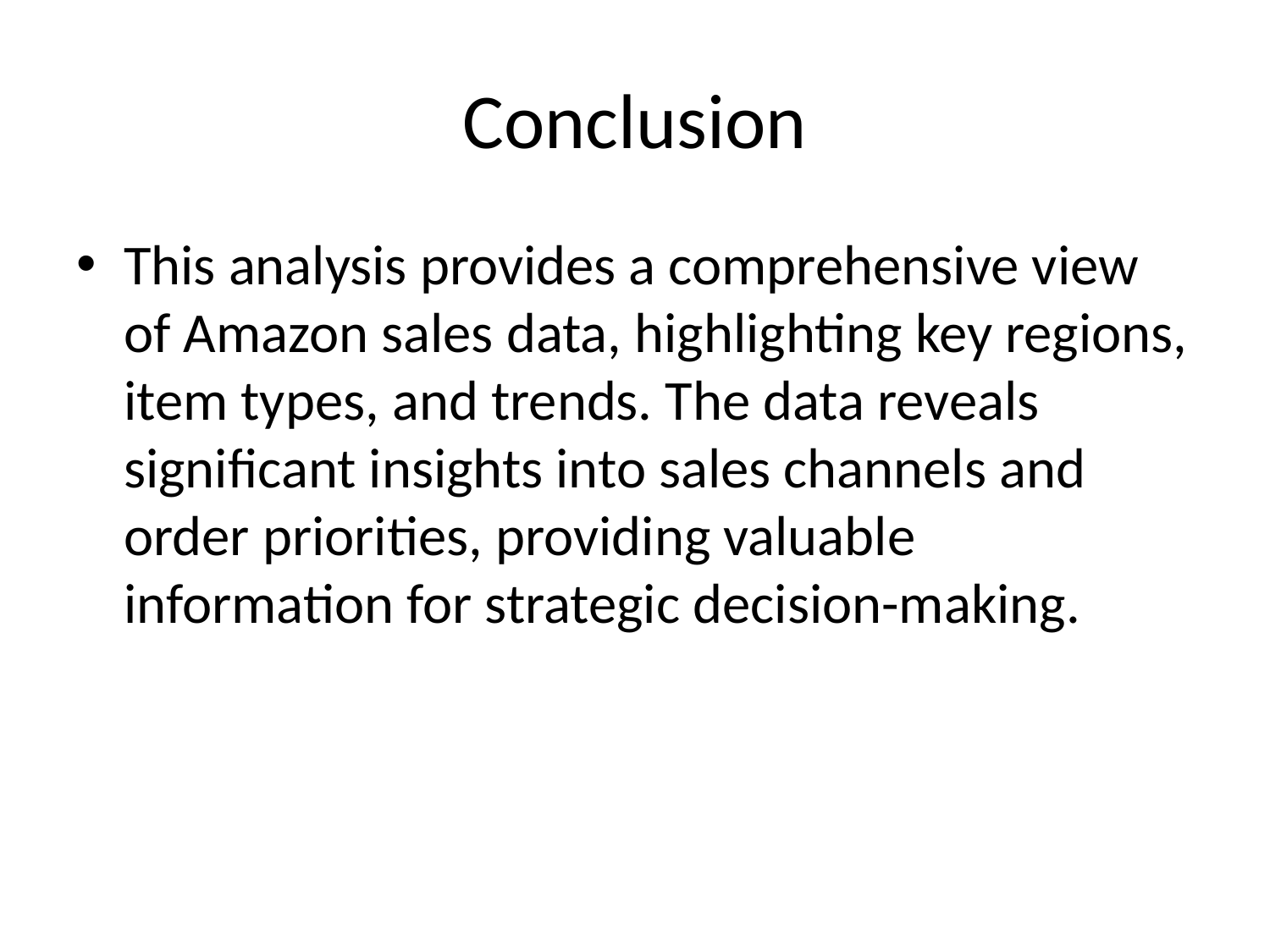

# Conclusion
This analysis provides a comprehensive view of Amazon sales data, highlighting key regions, item types, and trends. The data reveals significant insights into sales channels and order priorities, providing valuable information for strategic decision-making.